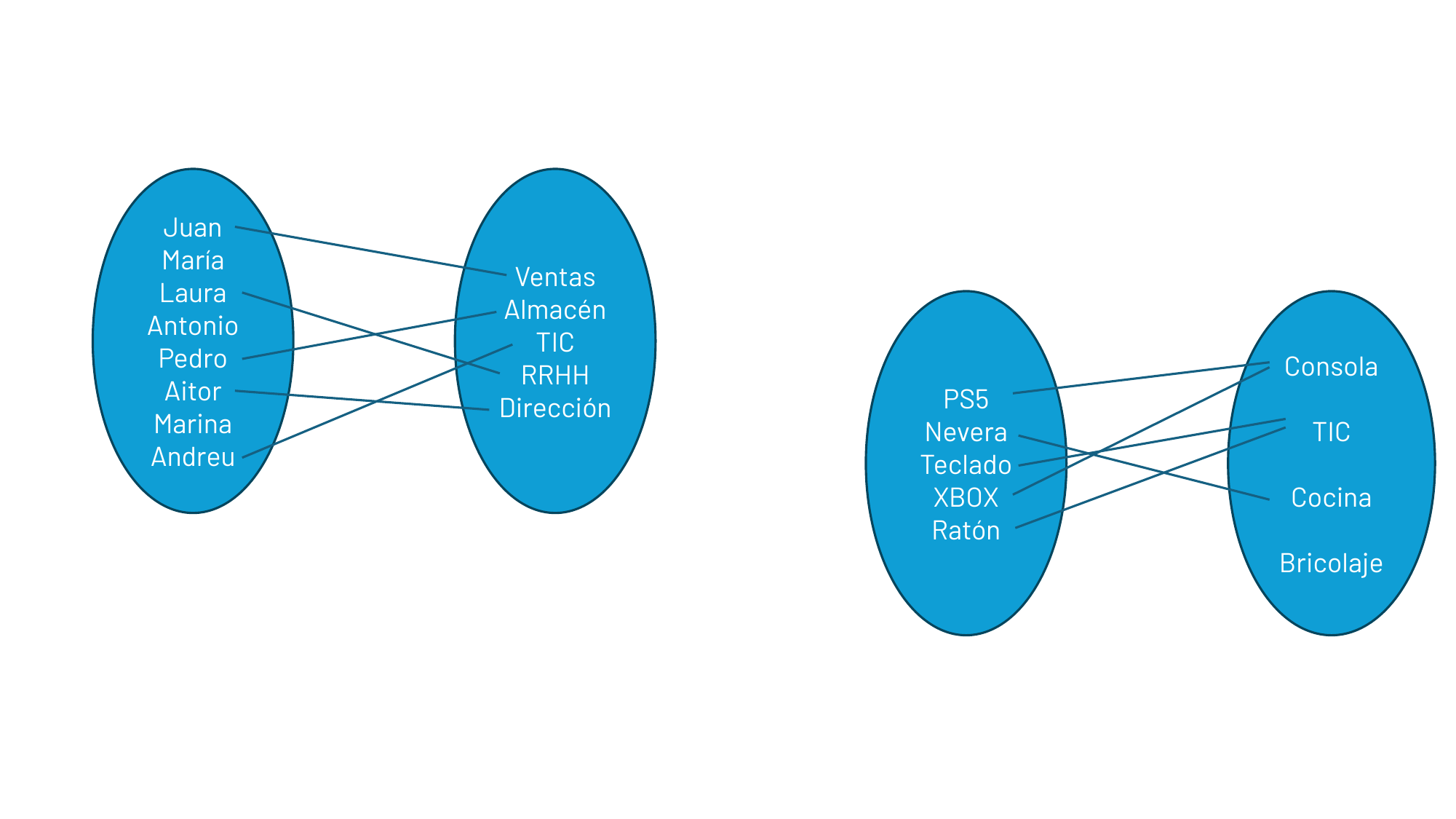

Juan
María
Laura
Antonio
Pedro
Aitor
Marina
Andreu
Ventas
Almacén
TIC
RRHH
Dirección
PS5
Nevera
Teclado
XBOX
Ratón
Consola

TIC

Cocina

Bricolaje